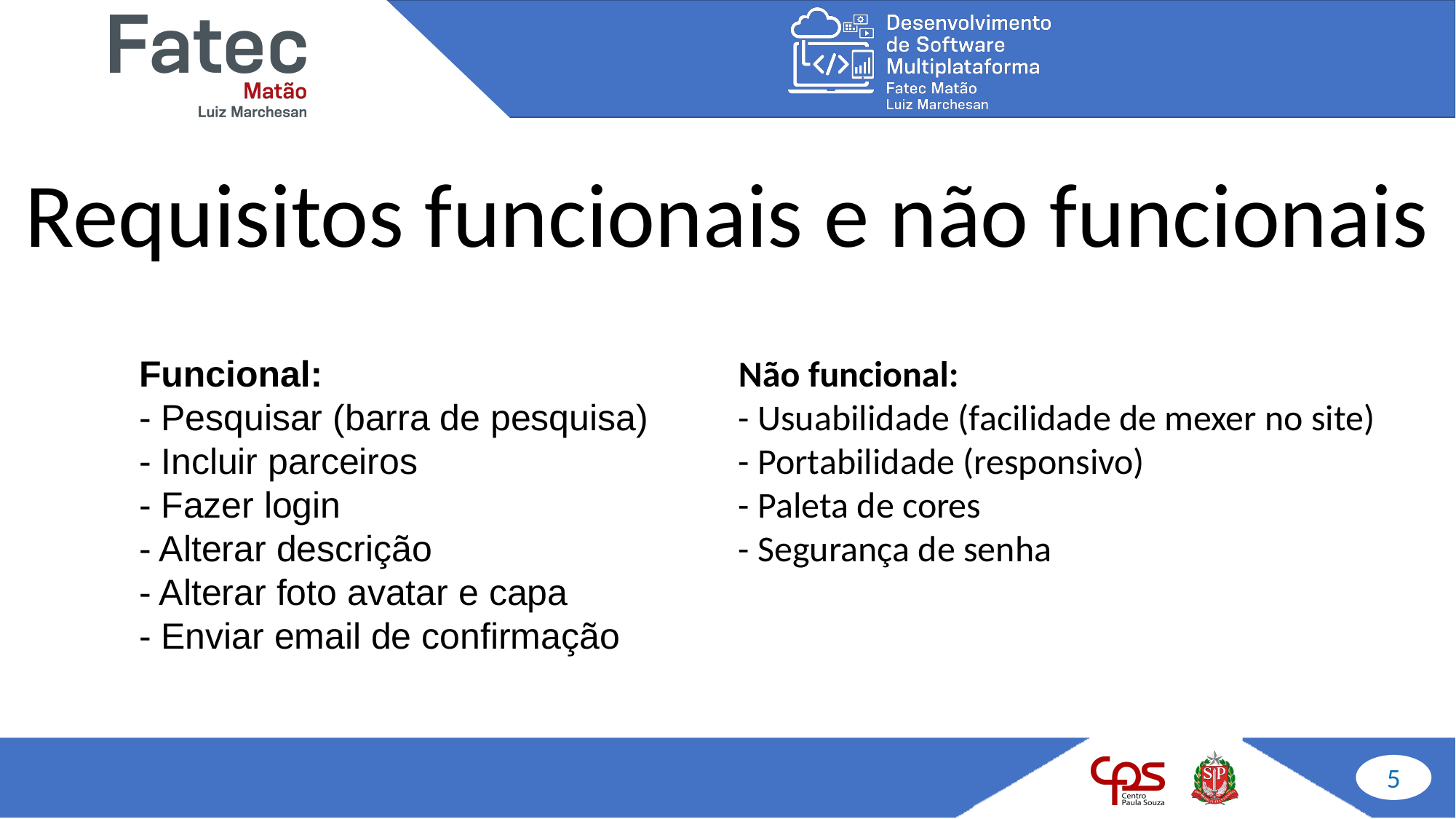

# Requisitos funcionais e não funcionais
Funcional:
- Pesquisar (barra de pesquisa)
- Incluir parceiros
- Fazer login
- Alterar descrição
- Alterar foto avatar e capa
- Enviar email de confirmação

Não funcional:
- Usuabilidade (facilidade de mexer no site)
- Portabilidade (responsivo)
- Paleta de cores
- Segurança de senha

5